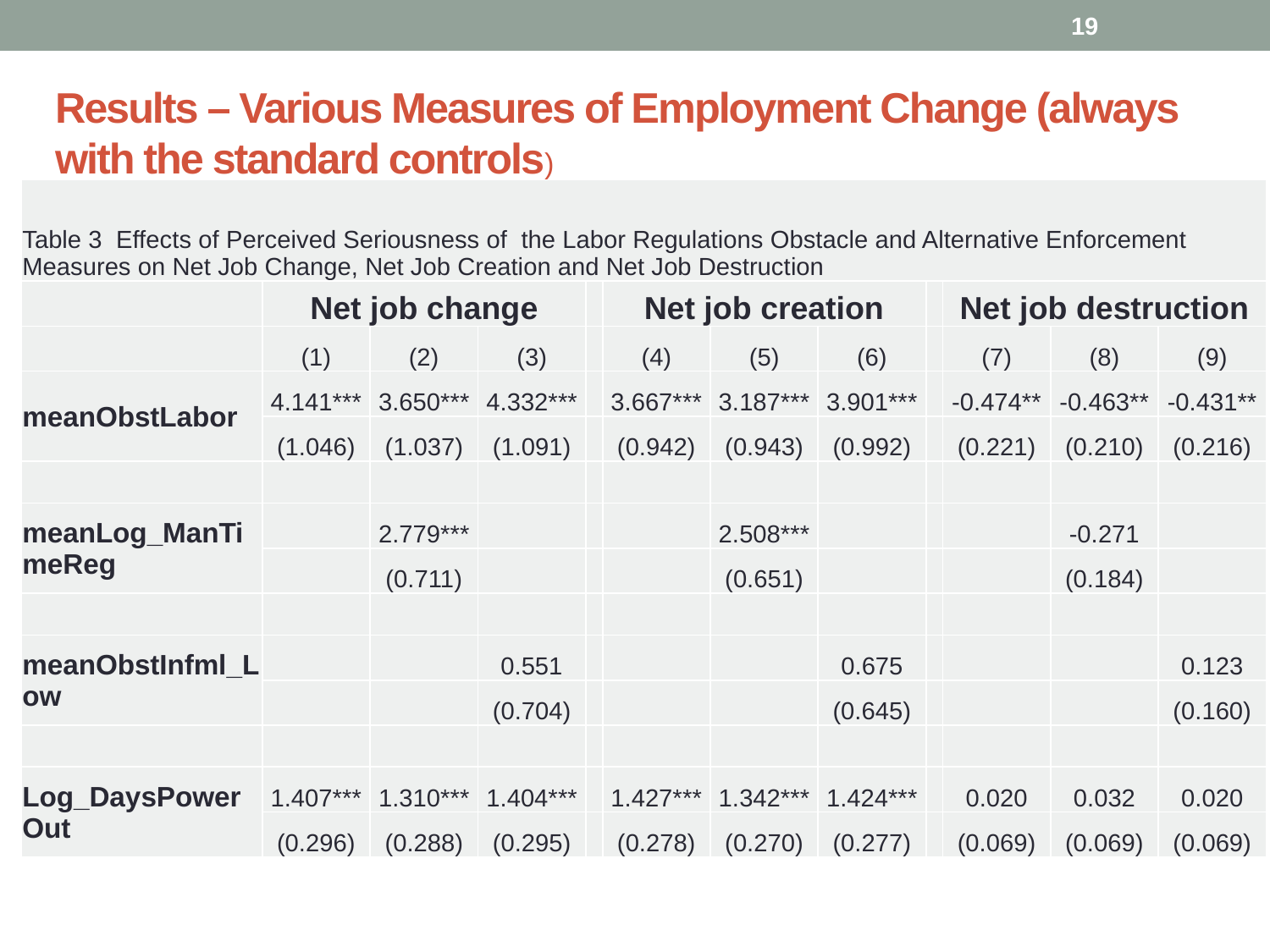

19
Results – Various Measures of Employment Change (always with the standard controls)

| Table 3 Effects of Perceived Seriousness of the Labor Regulations Obstacle and Alternative Enforcement Measures on Net Job Change, Net Job Creation and Net Job Destruction |  |  |  |  |  |  |  |  |  |  |  |
| --- | --- | --- | --- | --- | --- | --- | --- | --- | --- | --- | --- |
|  | Net job change |  |  |  | Net job creation |  |  |  | Net job destruction |  |  |
|  | (1) | (2) | (3) |  | (4) | (5) | (6) |  | (7) | (8) | (9) |
| meanObstLabor | 4.141\*\*\* | 3.650\*\*\* | 4.332\*\*\* |  | 3.667\*\*\* | 3.187\*\*\* | 3.901\*\*\* |  | -0.474\*\* | -0.463\*\* | -0.431\*\* |
|  | (1.046) | (1.037) | (1.091) |  | (0.942) | (0.943) | (0.992) |  | (0.221) | (0.210) | (0.216) |
|  |  |  |  |  |  |  |  |  |  |  |  |
| meanLog\_ManTimeReg |  | 2.779\*\*\* |  |  |  | 2.508\*\*\* |  |  |  | -0.271 |  |
|  |  | (0.711) |  |  |  | (0.651) |  |  |  | (0.184) |  |
|  |  |  |  |  |  |  |  |  |  |  |  |
| meanObstInfml\_Low |  |  | 0.551 |  |  |  | 0.675 |  |  |  | 0.123 |
|  |  |  | (0.704) |  |  |  | (0.645) |  |  |  | (0.160) |
|  |  |  |  |  |  |  |  |  |  |  |  |
| Log\_DaysPowerOut | 1.407\*\*\* | 1.310\*\*\* | 1.404\*\*\* |  | 1.427\*\*\* | 1.342\*\*\* | 1.424\*\*\* |  | 0.020 | 0.032 | 0.020 |
|  | (0.296) | (0.288) | (0.295) |  | (0.278) | (0.270) | (0.277) |  | (0.069) | (0.069) | (0.069) |